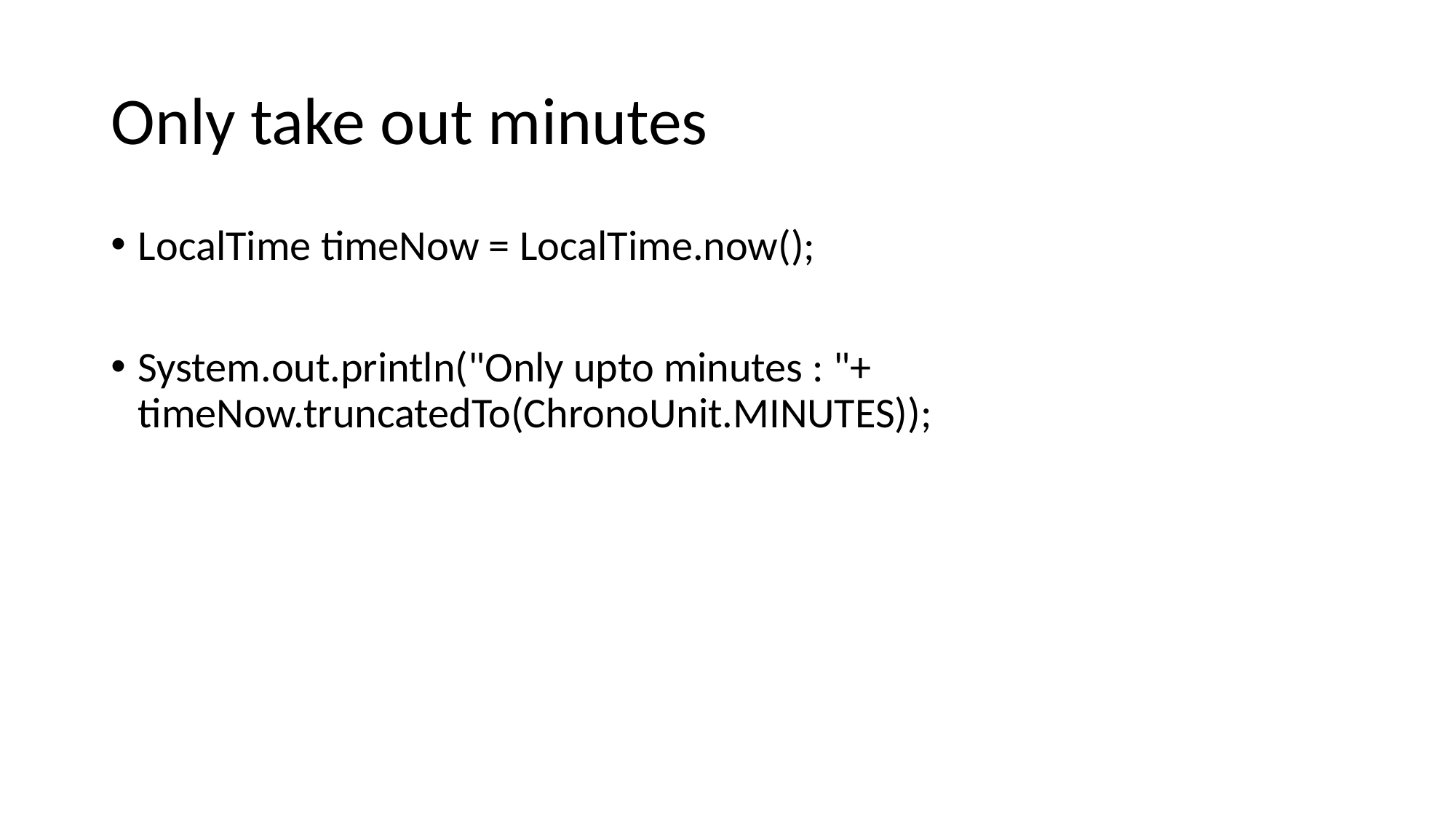

# Only take out minutes
LocalTime timeNow = LocalTime.now();

System.out.println("Only upto minutes : "+ timeNow.truncatedTo(ChronoUnit.MINUTES));